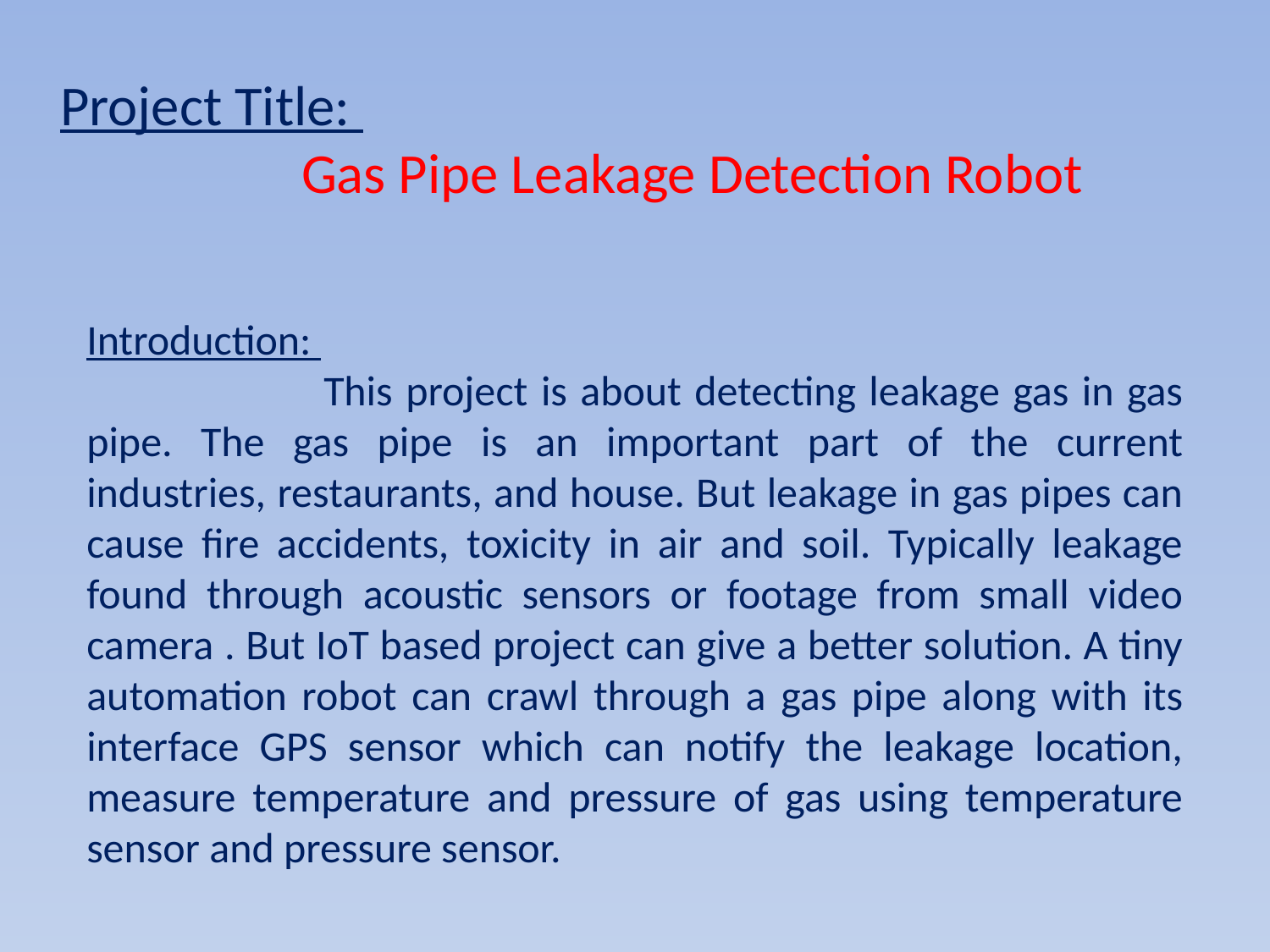

Project Title:
                   Gas Pipe Leakage Detection Robot
Introduction:
                  This project is about detecting leakage gas in gas pipe. The gas pipe is an important part of the current industries, restaurants, and house. But leakage in gas pipes can cause fire accidents, toxicity in air and soil. Typically leakage found through acoustic sensors or footage from small video camera . But IoT based project can give a better solution. A tiny automation robot can crawl through a gas pipe along with its interface GPS sensor which can notify the leakage location, measure temperature and pressure of gas using temperature sensor and pressure sensor.